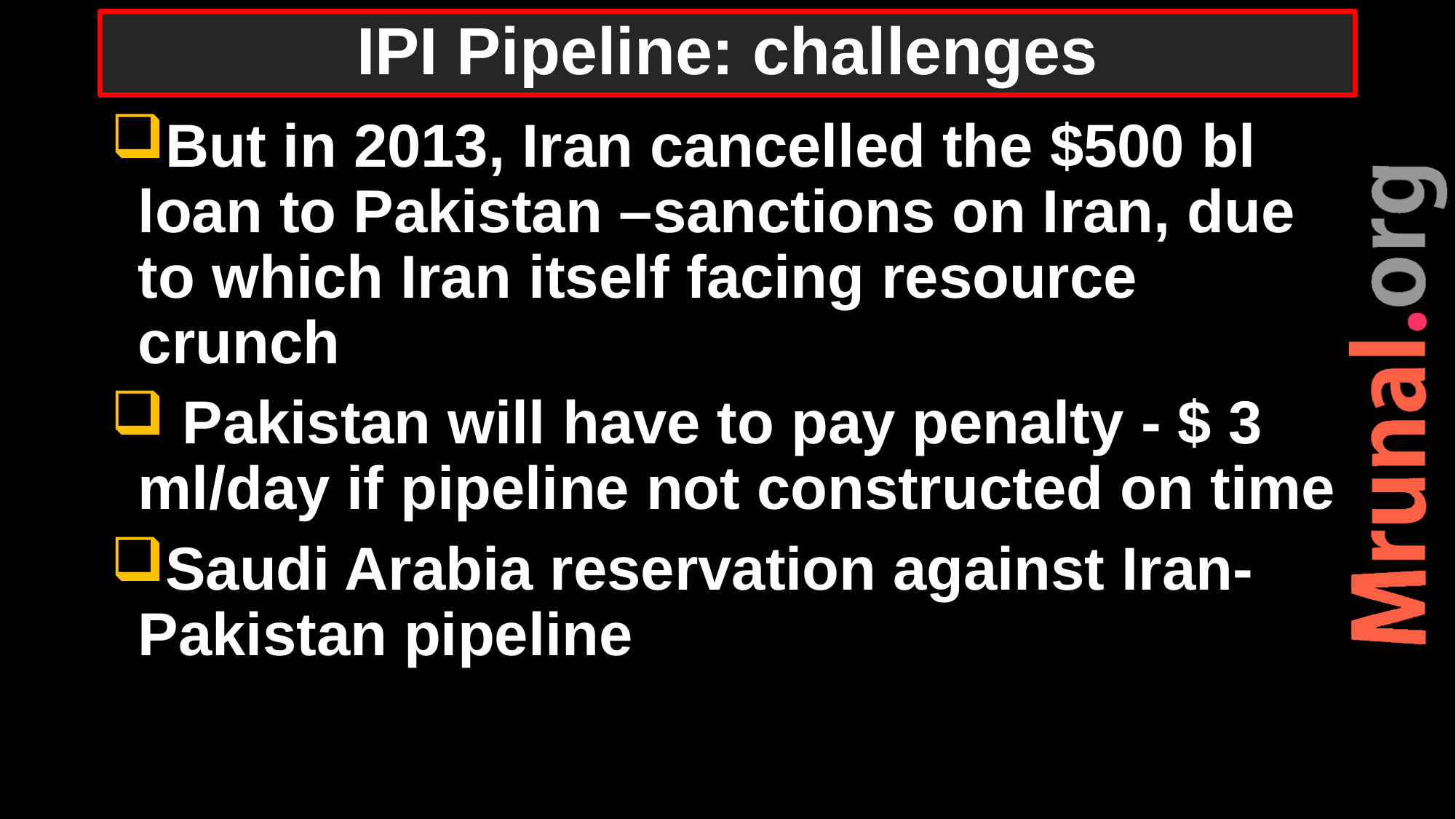

# IPI Pipeline: challenges
But in 2013, Iran cancelled the $500 bl loan to Pakistan –sanctions on Iran, due to which Iran itself facing resource crunch
 Pakistan will have to pay penalty - $ 3 ml/day if pipeline not constructed on time
Saudi Arabia reservation against Iran-Pakistan pipeline